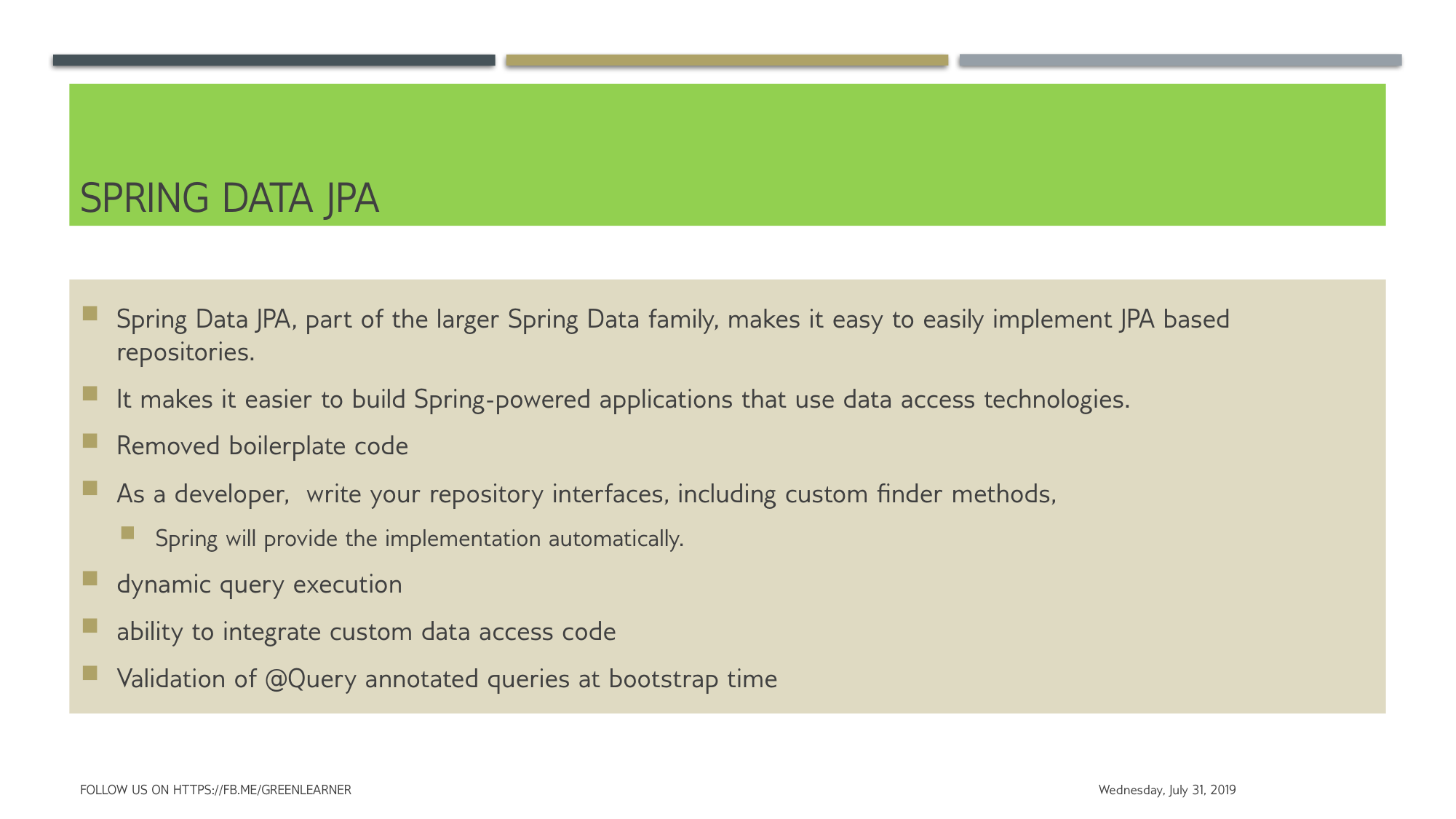

# Spring data jpa
Spring Data JPA, part of the larger Spring Data family, makes it easy to easily implement JPA based repositories.
It makes it easier to build Spring-powered applications that use data access technologies.
Removed boilerplate code
As a developer,  write your repository interfaces, including custom finder methods,
Spring will provide the implementation automatically.
dynamic query execution
ability to integrate custom data access code
Validation of @Query annotated queries at bootstrap time
Follow us on https://fb.me/greenlearner
Wednesday, July 31, 2019